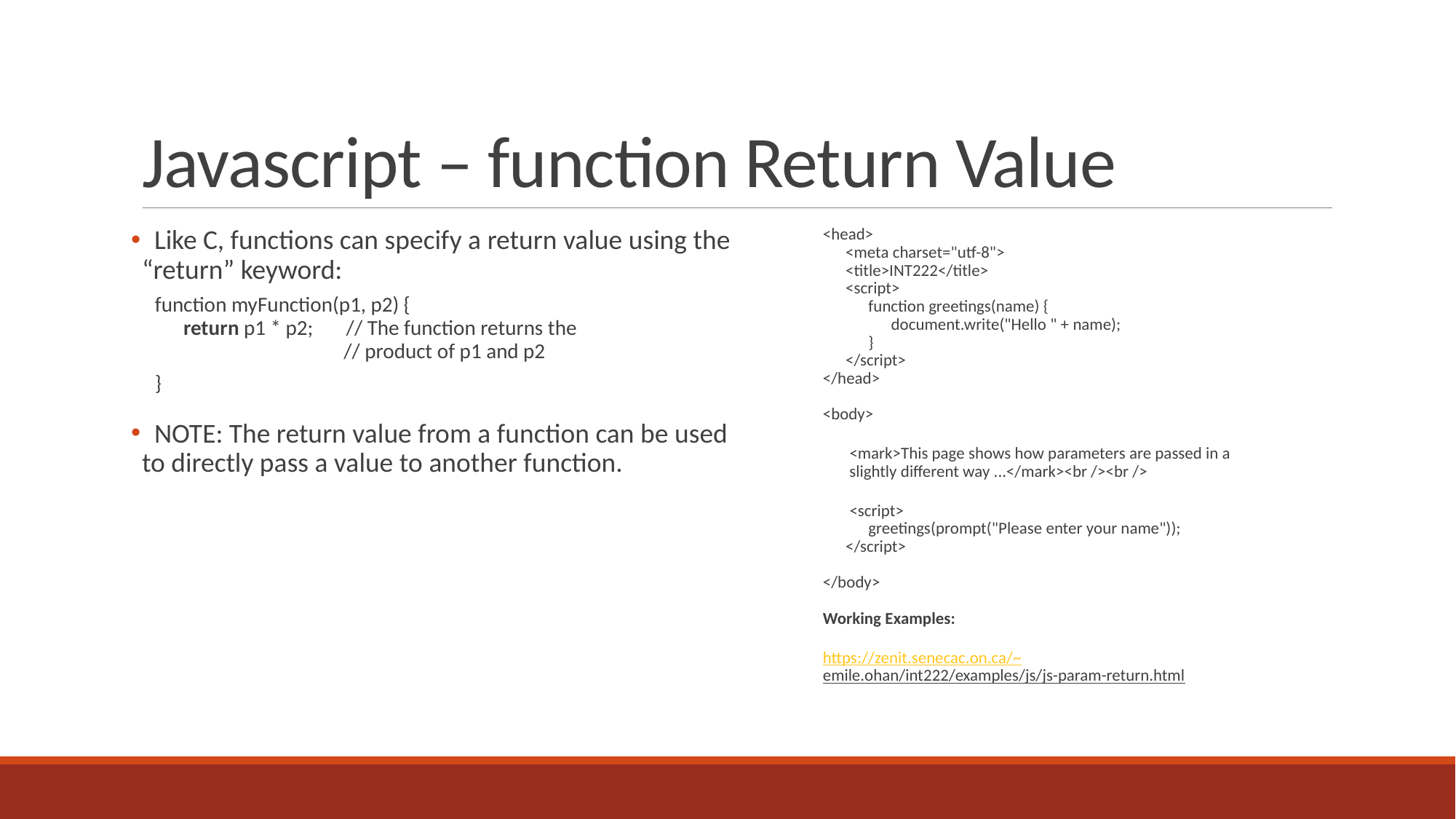

# Javascript – function Return Value
  Like C, functions can specify a return value using the “return” keyword:
function myFunction(p1, p2) {
      return p1 * p2;       // The function returns the
                                        // product of p1 and p2
}
  NOTE: The return value from a function can be used to directly pass a value to another function.
<head>
      <meta charset="utf-8">
      <title>INT222</title>
      <script>
            function greetings(name) {
                  document.write("Hello " + name);
            }
      </script>
</head>
<body>
       <mark>This page shows how parameters are passed in a
       slightly different way ...</mark><br /><br />
       <script>
            greetings(prompt("Please enter your name"));
      </script>
</body>
Working Examples:
https://zenit.senecac.on.ca/~emile.ohan/int222/examples/js/js-param-return.html